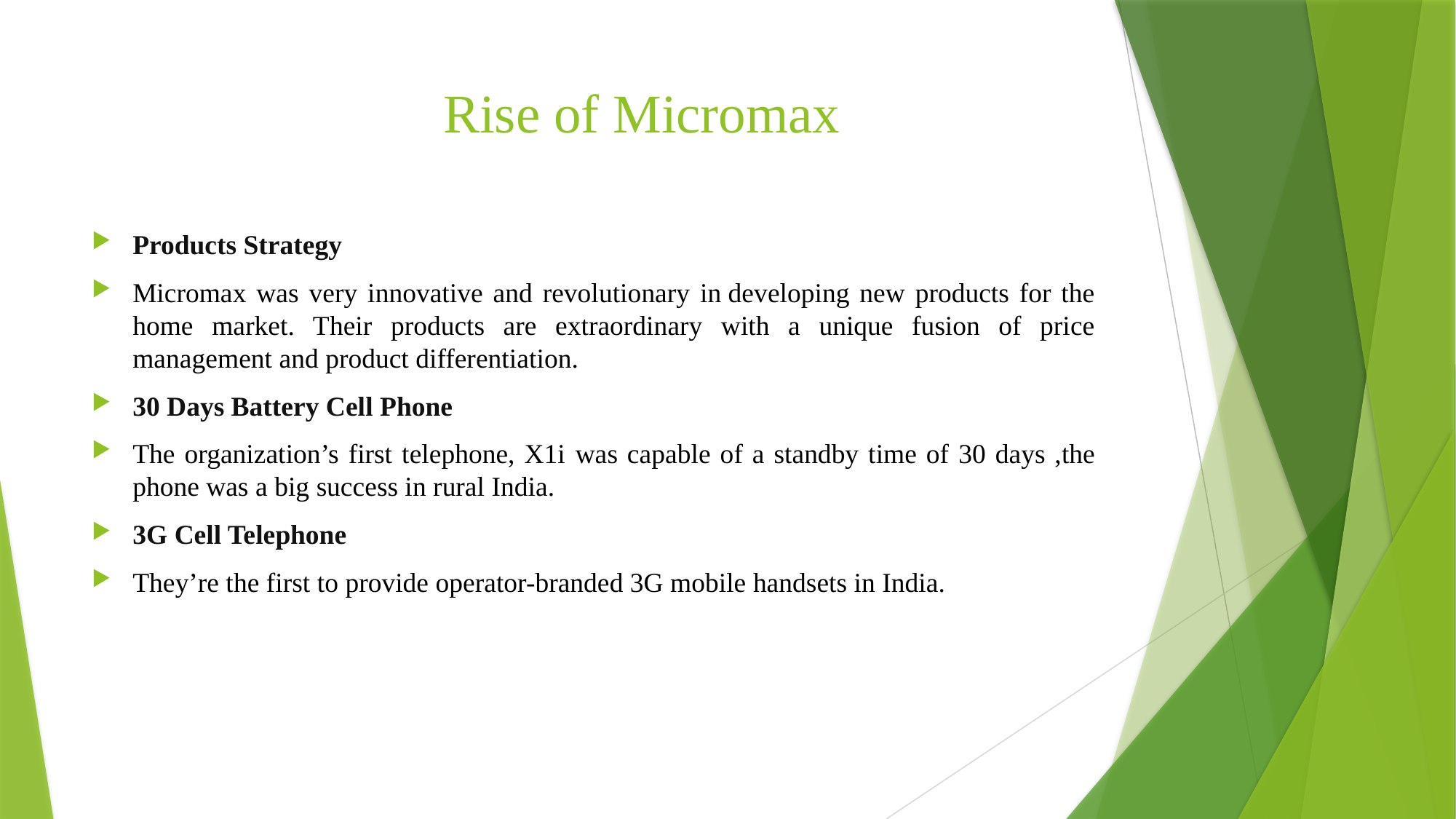

# Rise of Micromax
Products Strategy
Micromax was very innovative and revolutionary in developing new products for the home market. Their products are extraordinary with a unique fusion of price management and product differentiation.
30 Days Battery Cell Phone
The organization’s first telephone, X1i was capable of a standby time of 30 days ,the phone was a big success in rural India.
3G Cell Telephone
They’re the first to provide operator-branded 3G mobile handsets in India.